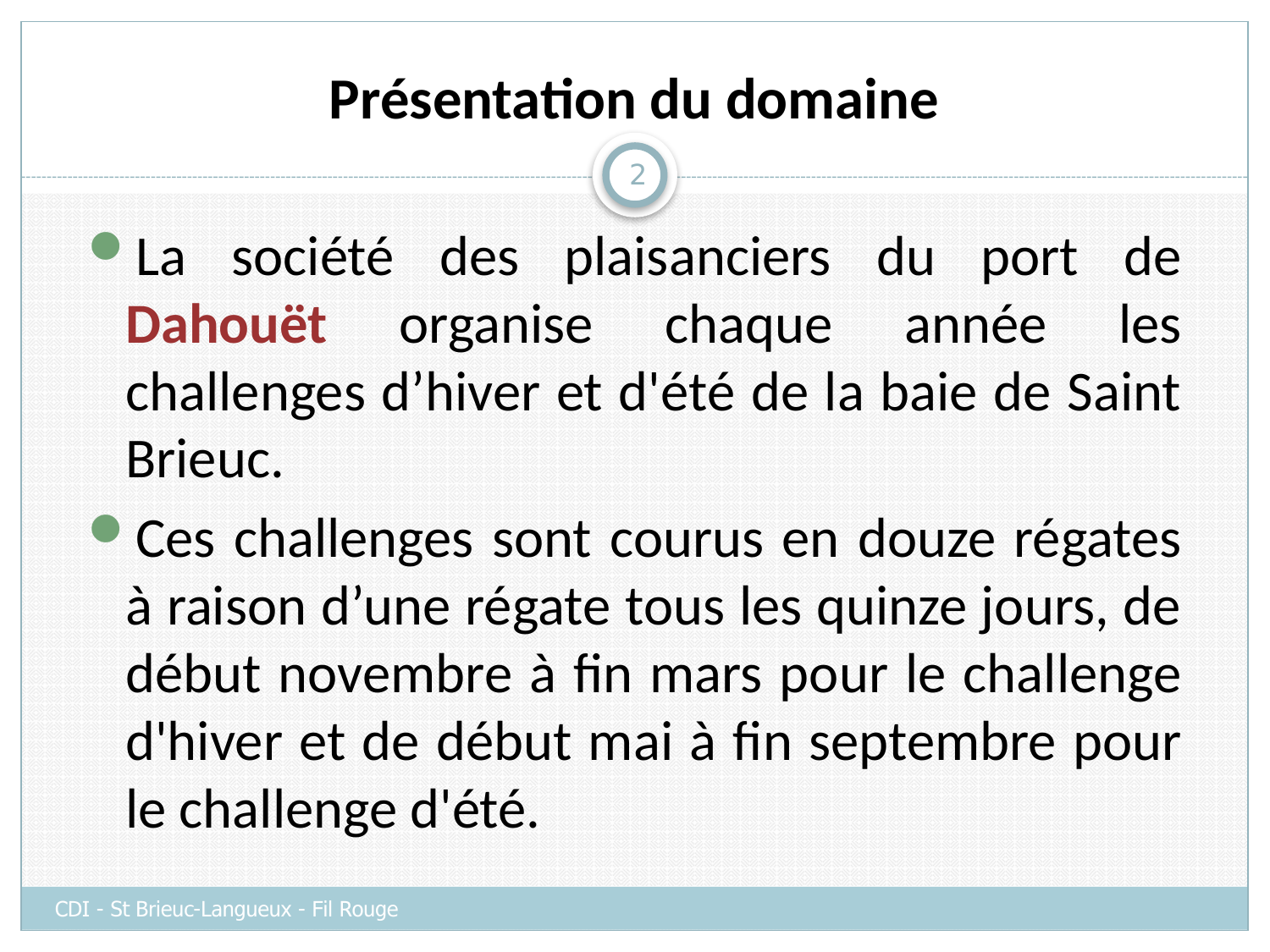

# Présentation du domaine
2
La société des plaisanciers du port de Dahouët organise chaque année les challenges d’hiver et d'été de la baie de Saint Brieuc.
Ces challenges sont courus en douze régates à raison d’une régate tous les quinze jours, de début novembre à fin mars pour le challenge d'hiver et de début mai à fin septembre pour le challenge d'été.
CDI - St Brieuc-Langueux - Fil Rouge